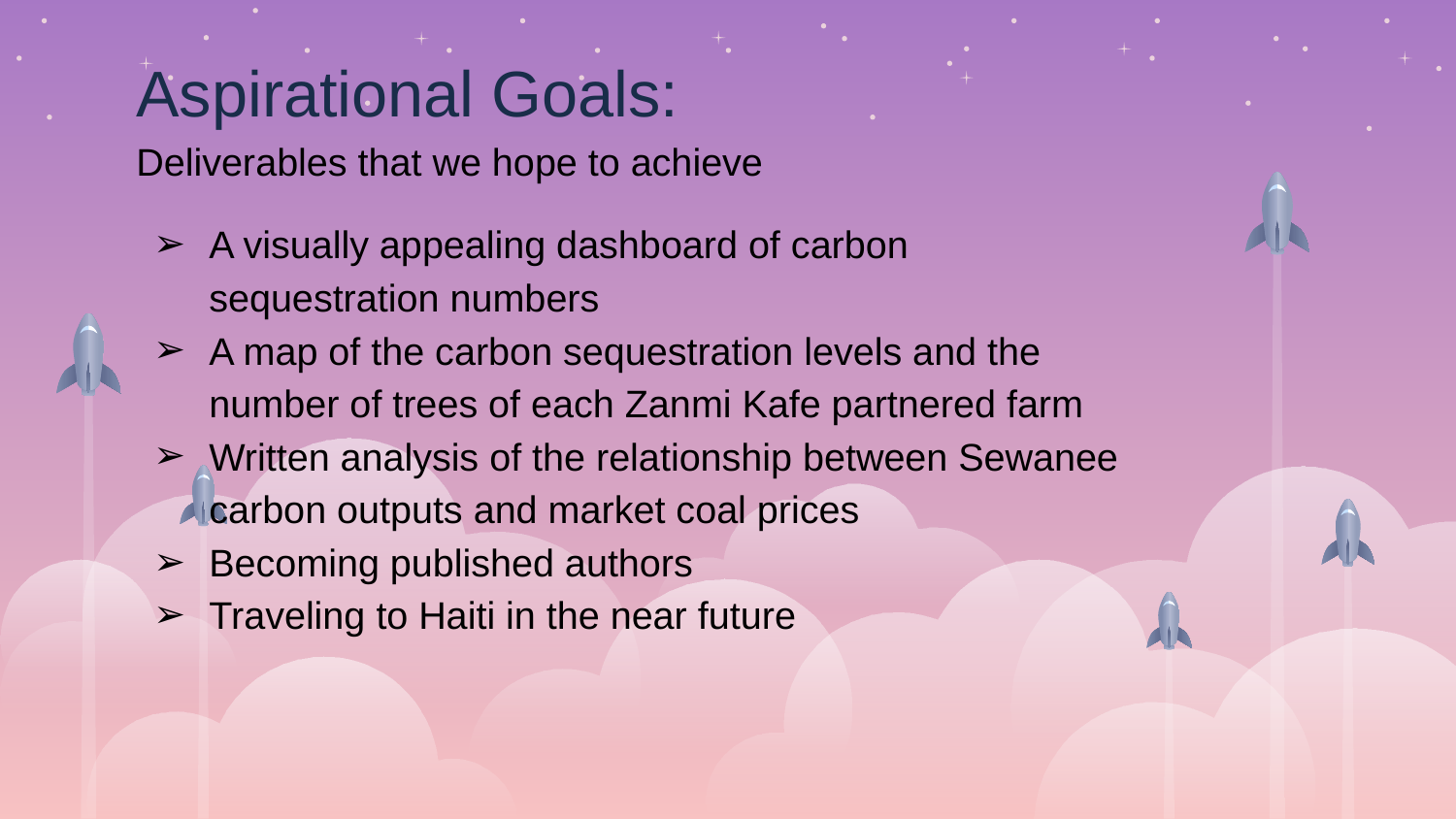

Aspirational Goals:
Deliverables that we hope to achieve
A visually appealing dashboard of carbon sequestration numbers
A map of the carbon sequestration levels and the number of trees of each Zanmi Kafe partnered farm
Written analysis of the relationship between Sewanee carbon outputs and market coal prices
Becoming published authors
Traveling to Haiti in the near future